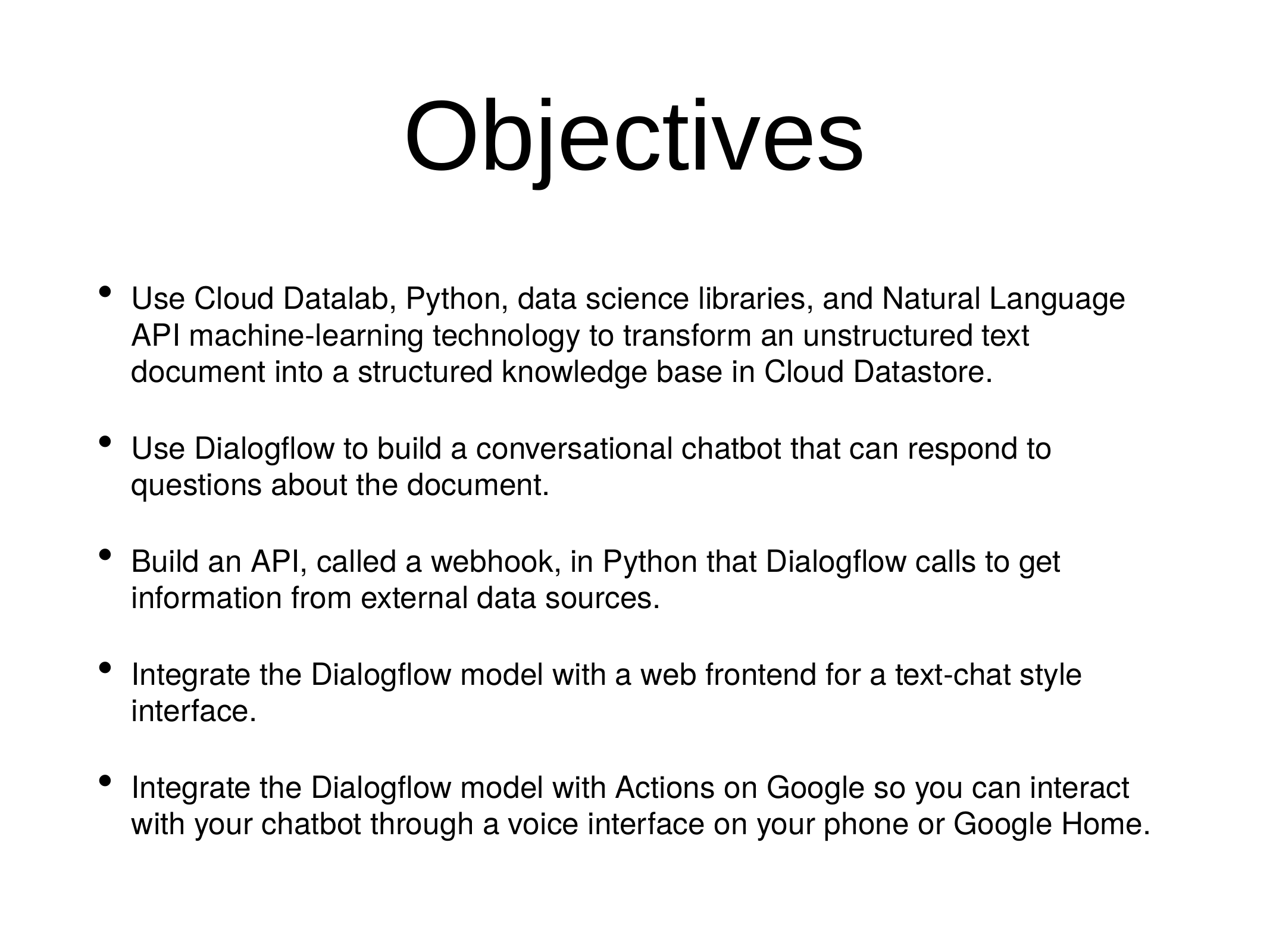

# Objectives
Use Cloud Datalab, Python, data science libraries, and Natural Language API machine-learning technology to transform an unstructured text document into a structured knowledge base in Cloud Datastore.
Use Dialogflow to build a conversational chatbot that can respond to questions about the document.
Build an API, called a webhook, in Python that Dialogflow calls to get information from external data sources.
Integrate the Dialogflow model with a web frontend for a text-chat style interface.
Integrate the Dialogflow model with Actions on Google so you can interact with your chatbot through a voice interface on your phone or Google Home.